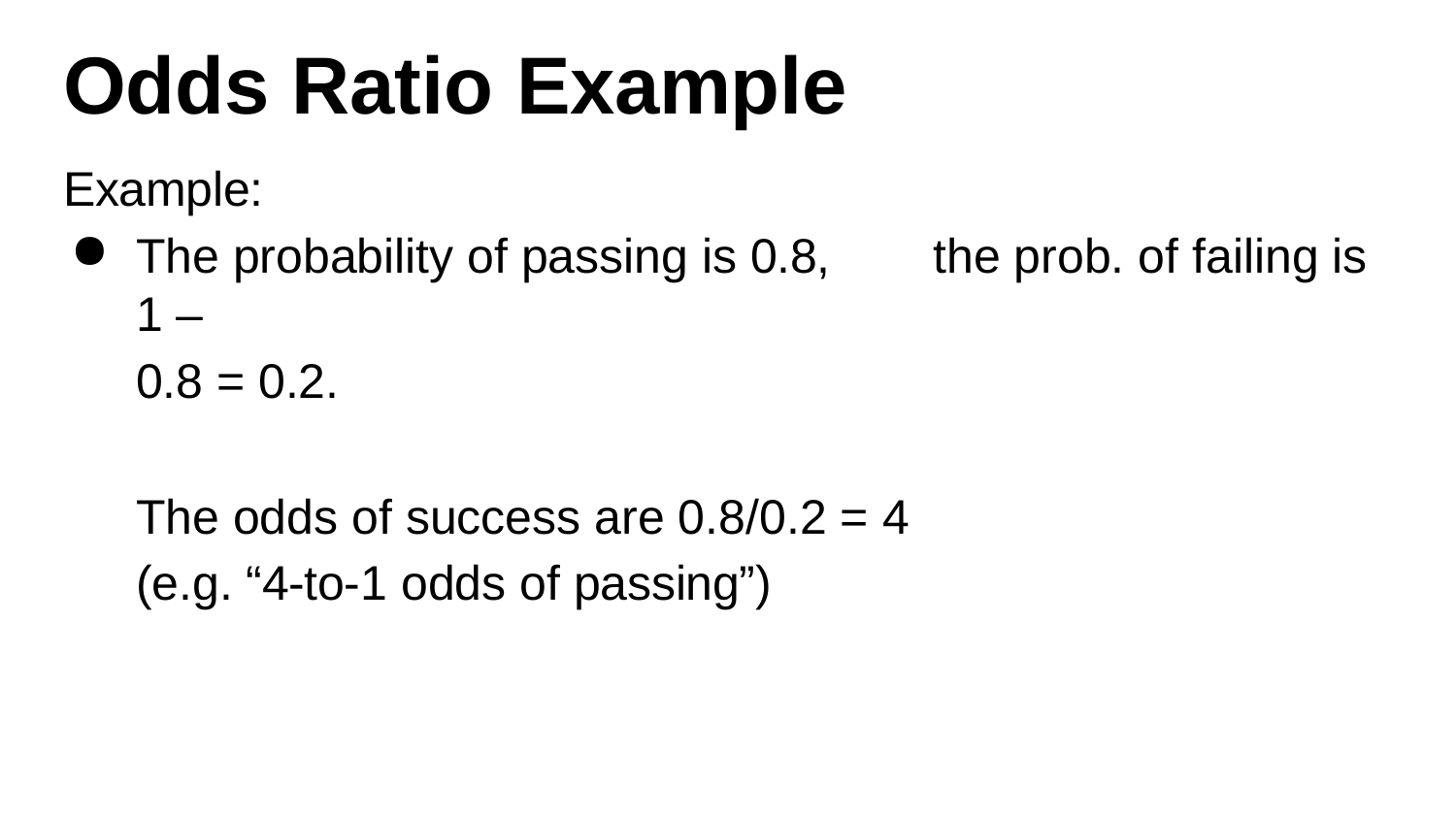

# Odds Ratio Example
Example:
The probability of passing is 0.8,	the prob. of failing is 1 –
0.8 = 0.2.

The odds of success are 0.8/0.2 = 4 (e.g. “4-to-1 odds of passing”)